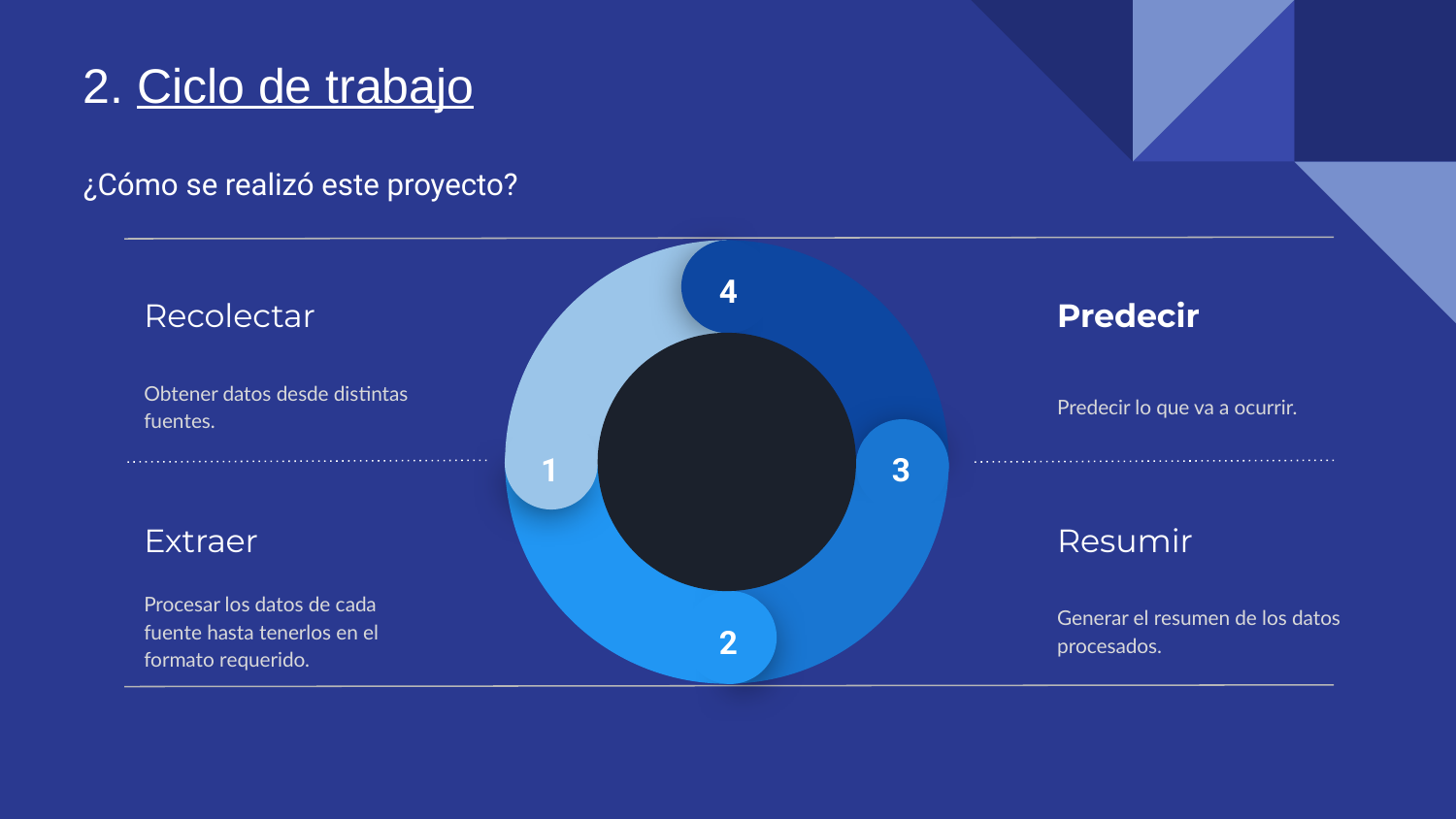

2. Ciclo de trabajo
¿Cómo se realizó este proyecto?

4
Recolectar
Predecir

Obtener datos desde distintas fuentes.
Predecir lo que va a ocurrir.

1
3
Extraer
Resumir
Procesar los datos de cada fuente hasta tenerlos en el formato requerido.
Generar el resumen de los datos procesados.

2